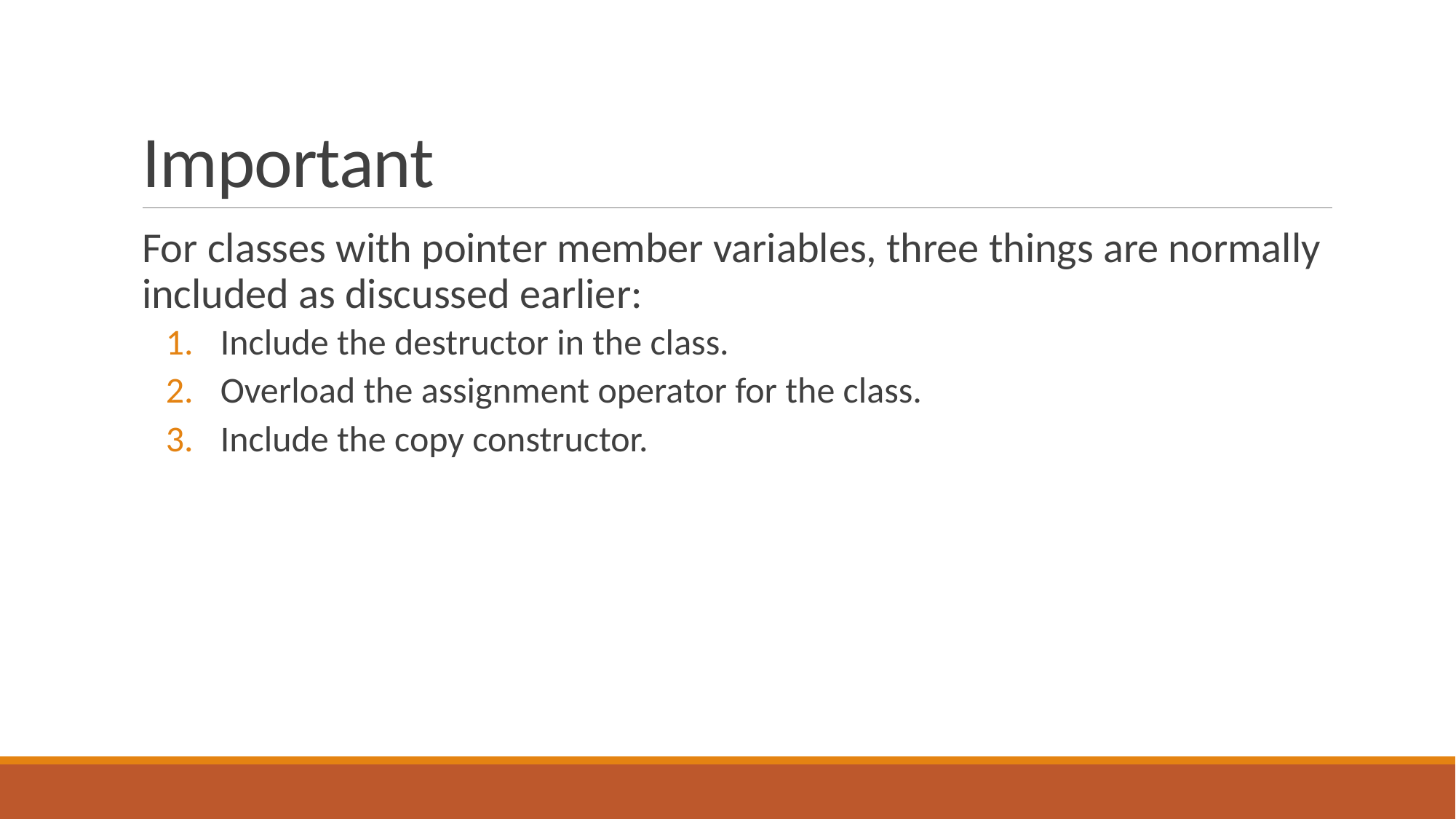

# Important
For classes with pointer member variables, three things are normally included as discussed earlier:
Include the destructor in the class.
Overload the assignment operator for the class.
Include the copy constructor.